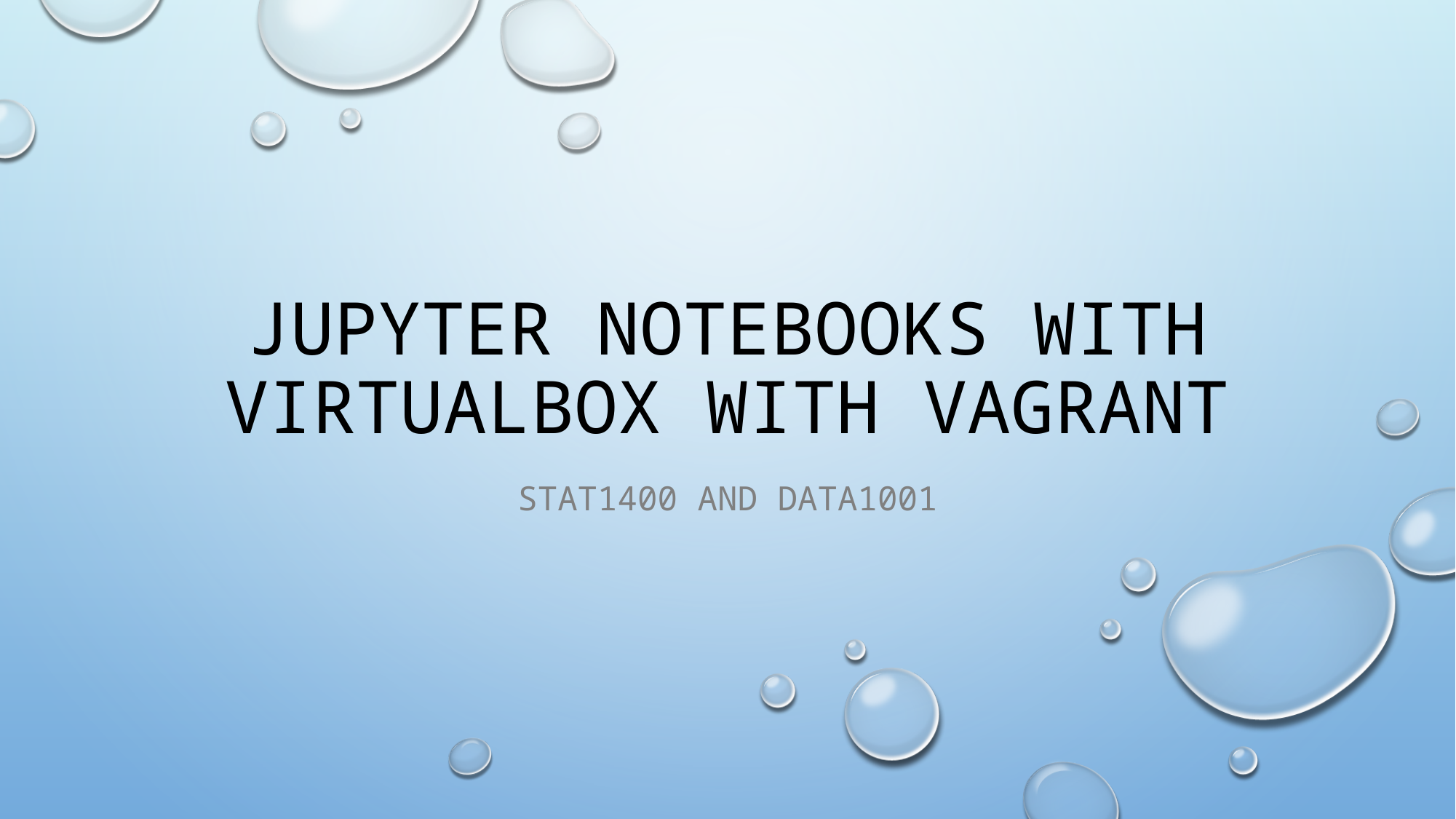

# Jupyter Notebooks with Virtualbox with Vagrant
Stat1400 and DATA1001